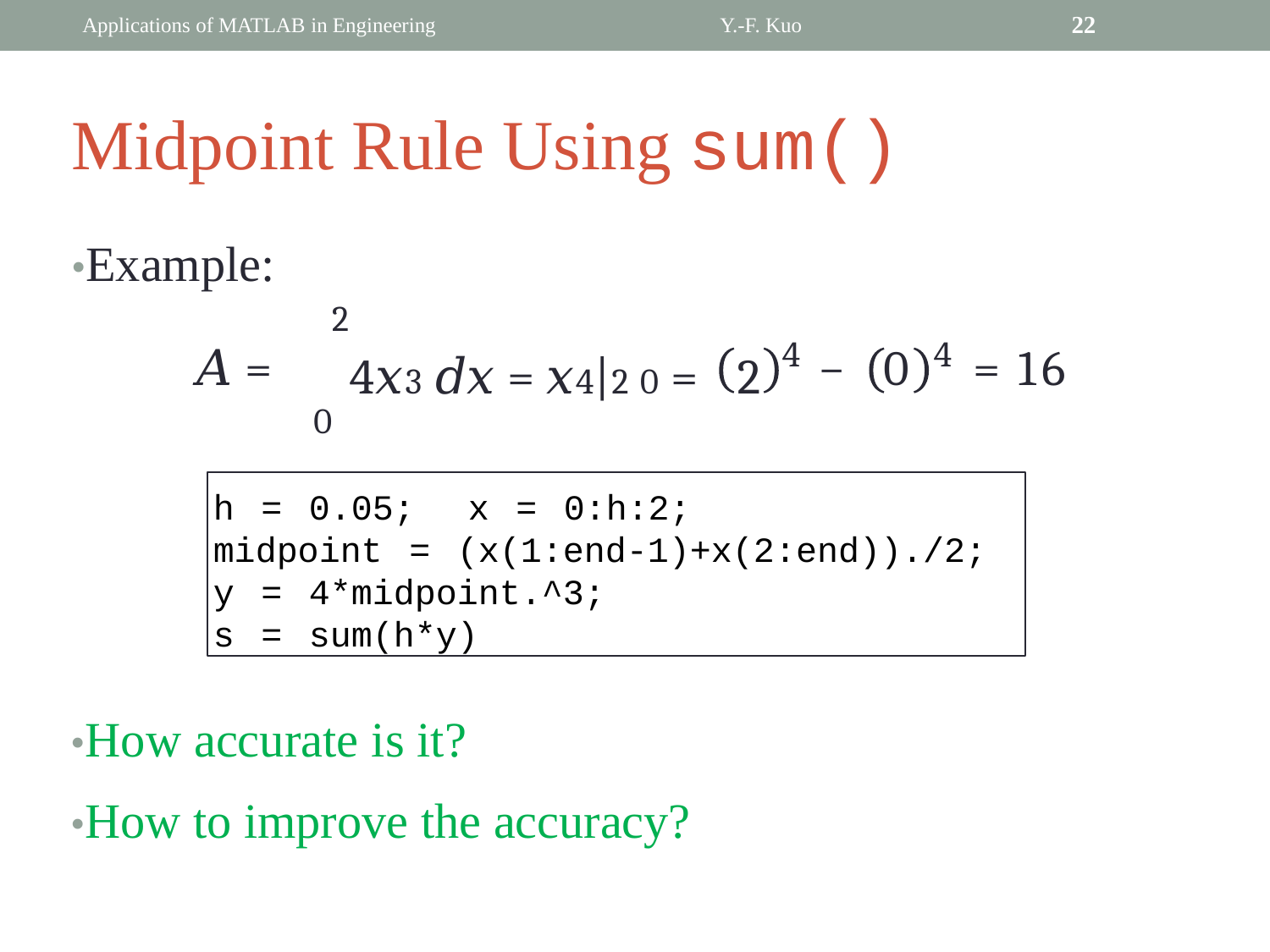

Applications of MATLAB in Engineering
Y.-F. Kuo
22

Midpoint Rule Using sum()

•Example:
	2

0
4𝑥3 𝑑𝑥 = 𝑥4|2 0 =   2
4
4
𝐴 =
−   0
= 16

	h   =   0.05;      x   =   0:h:2;
	midpoint   =   (x(1:end-1)+x(2:end))./2;
	y   =   4*midpoint.^3;
	s   =   sum(h*y)

•How accurate is it?

•How to improve the accuracy?